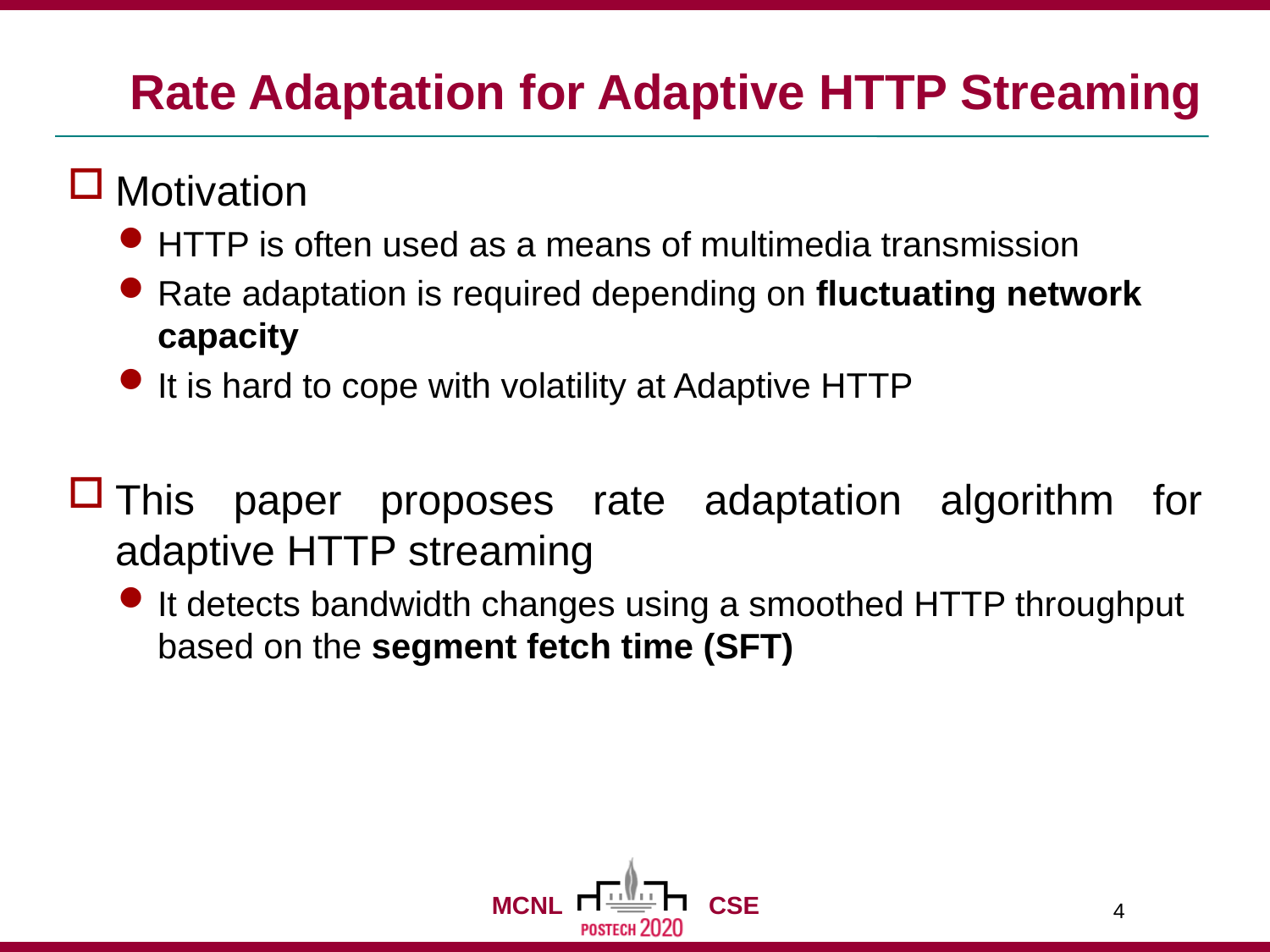

# Rate Adaptation for Adaptive HTTP Streaming

Motivation
HTTP is often used as a means of multimedia transmission
Rate adaptation is required depending on fluctuating network capacity
It is hard to cope with volatility at Adaptive HTTP

This paper proposes rate adaptation algorithm for adaptive HTTP streaming
It detects bandwidth changes using a smoothed HTTP throughput  based on the segment fetch time (SFT)
4